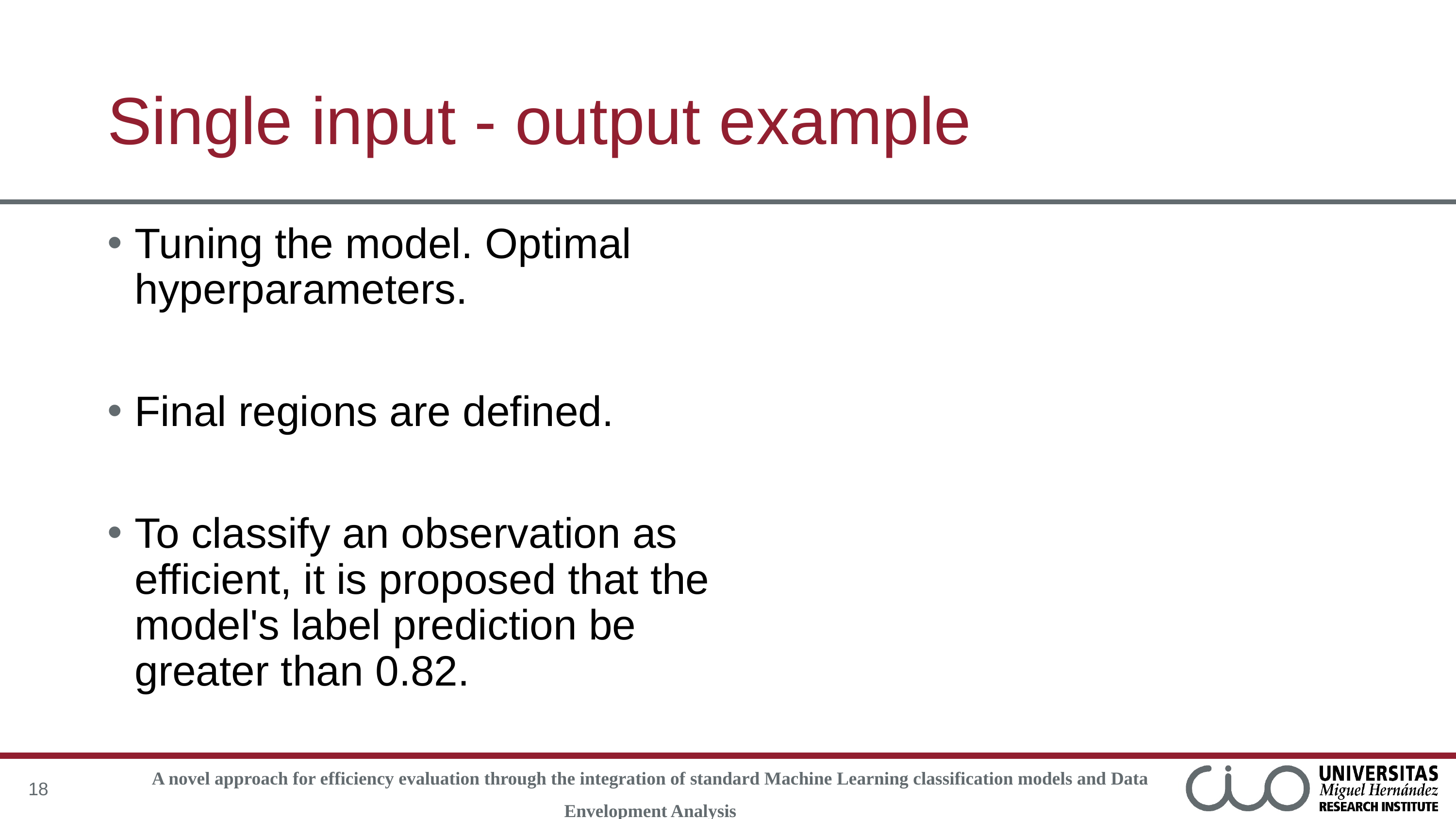

# Single input - output example
Tuning the model. Optimal hyperparameters.

Final regions are defined.

To classify an observation as efficient, it is proposed that the model's label prediction be greater than 0.82.
18
A novel approach for efficiency evaluation through the integration of standard Machine Learning classification models and Data Envelopment Analysis